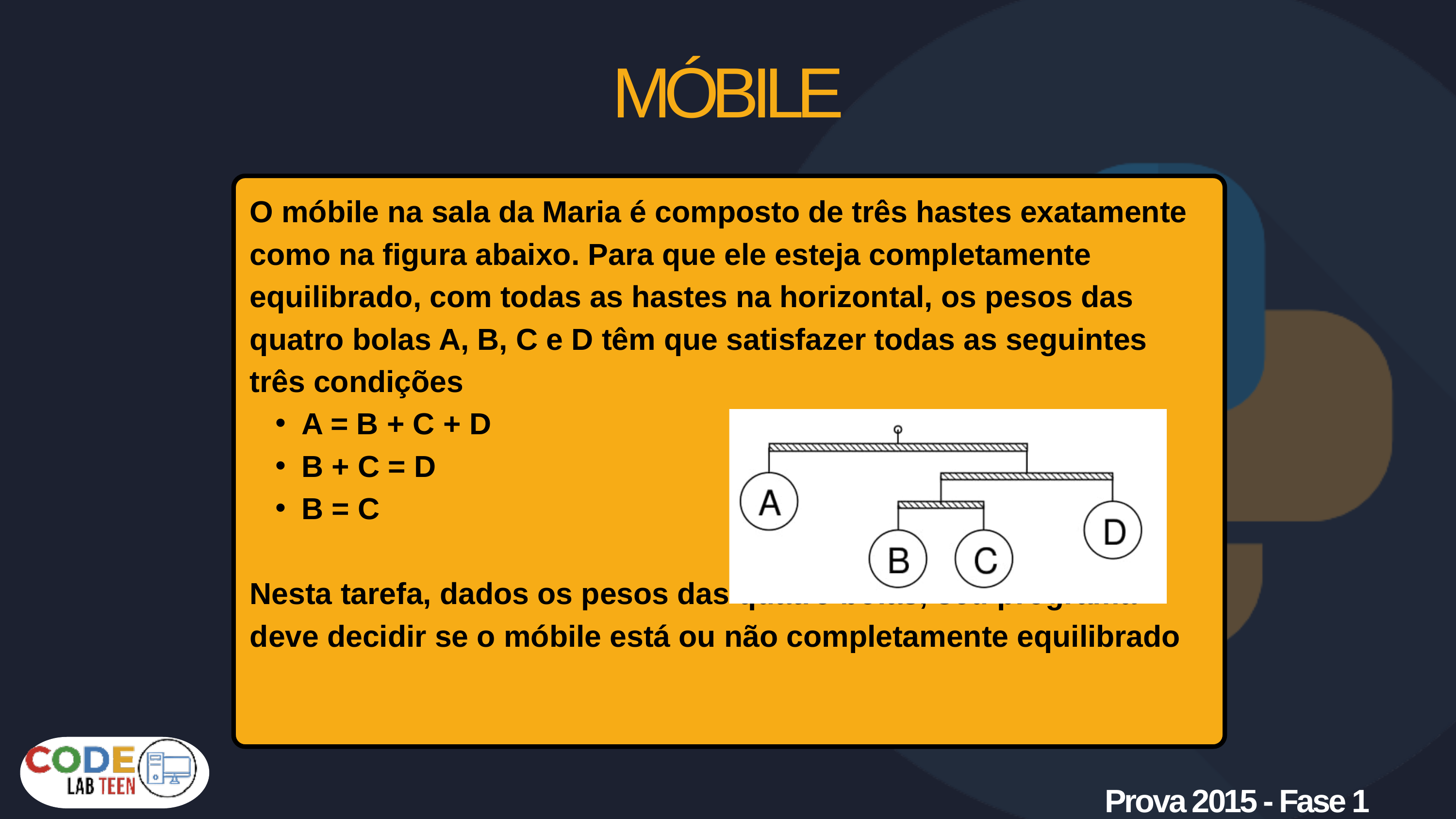

MÓBILE

O móbile na sala da Maria é composto de três hastes exatamente como na figura abaixo. Para que ele esteja completamente equilibrado, com todas as hastes na horizontal, os pesos das quatro bolas A, B, C e D têm que satisfazer todas as seguintes três condições
A = B + C + D
B + C = D
B = C

Nesta tarefa, dados os pesos das quatro bolas, seu programa deve decidir se o móbile está ou não completamente equilibrado

Prova 2015 - Fase 1